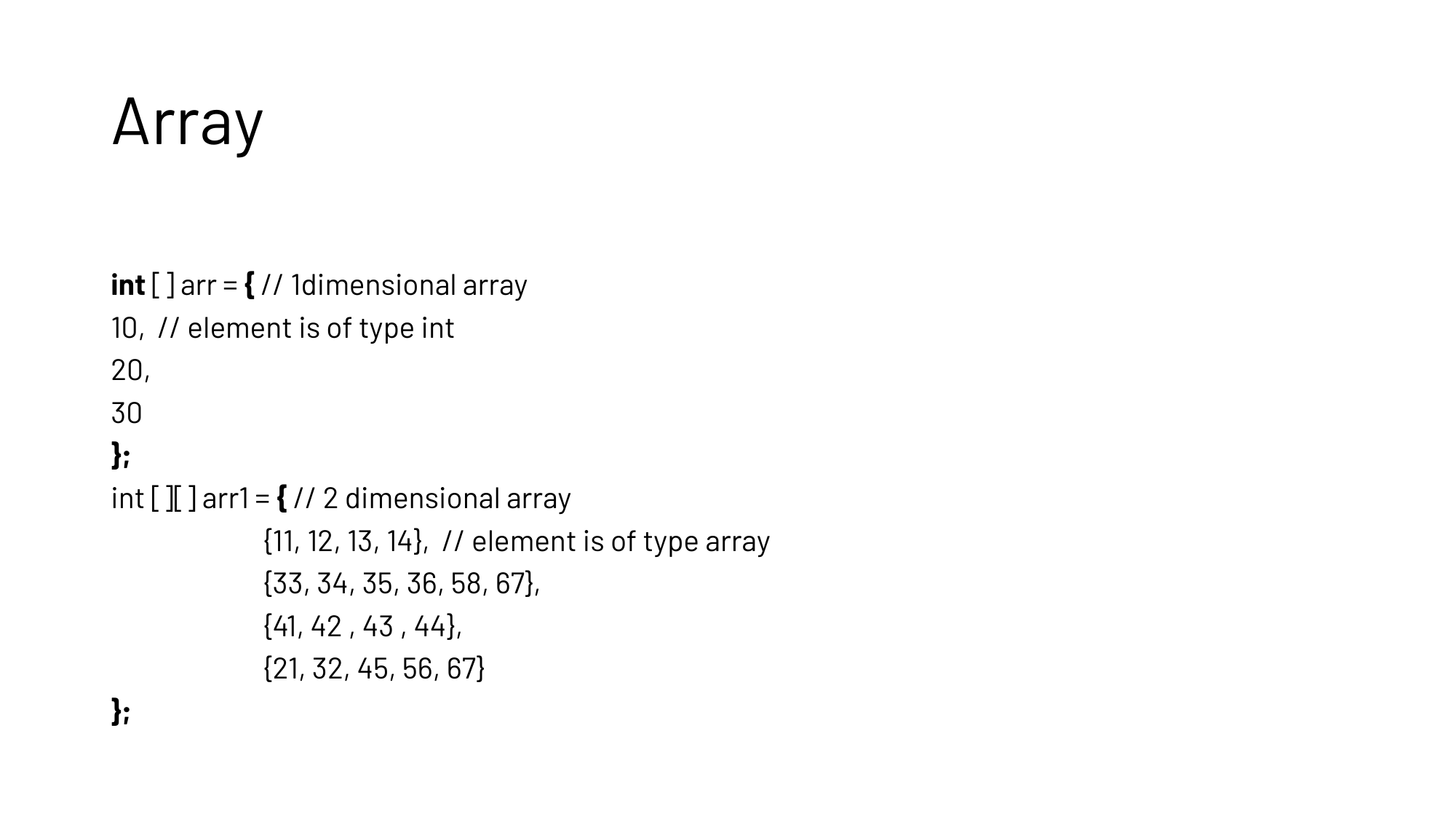

# Array

int [] arr = { // 1dimensional array
10,  // element is of type int
20,
30
};
int [][] arr1 = { // 2 dimensional array
 		{11, 12, 13, 14},  // element is of type array
		{33, 34, 35, 36, 58, 67},
 		{41, 42 , 43 , 44},
 		{21, 32, 45, 56, 67}
};